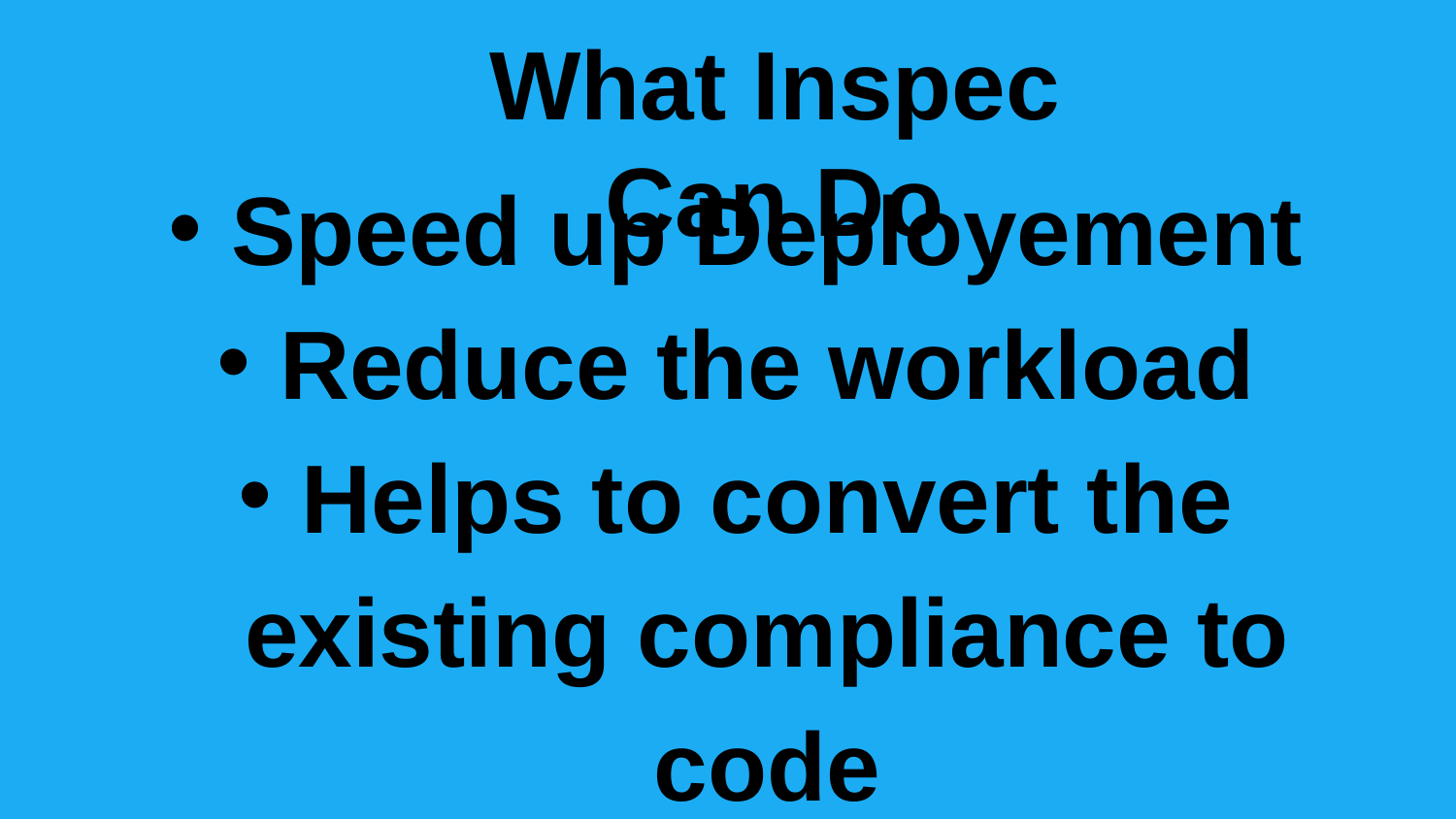

What Inspec Can Do
Speed up Deployement
Reduce the workload
Helps to convert the existing compliance to code
Respect from the Developer Team